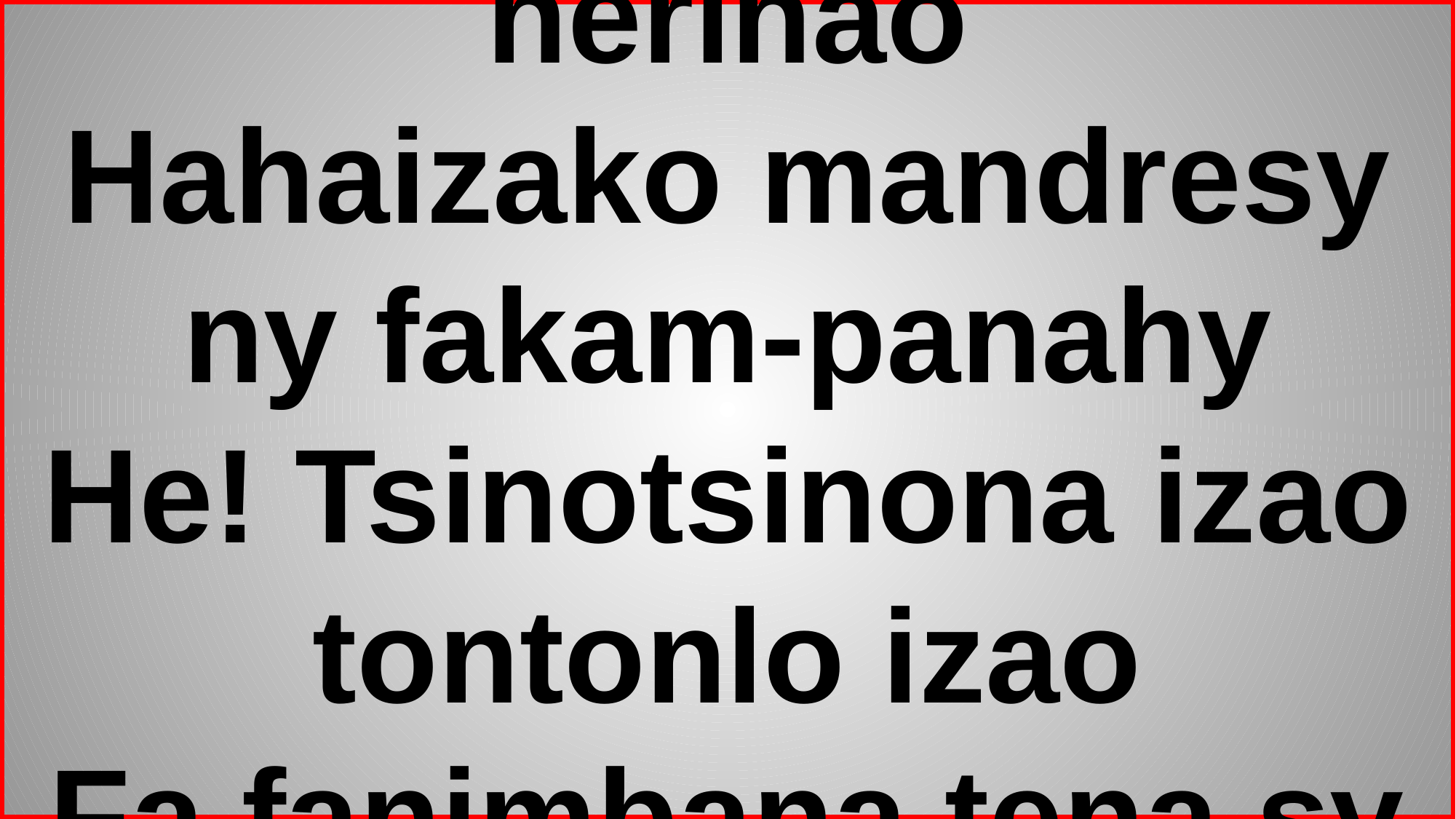

# Jeso malalako tafio ny herinao Hahaizako mandresy ny fakam-panahy He! Tsinotsinona izao tontonlo izao Fa fanimbana tena sy fanahy